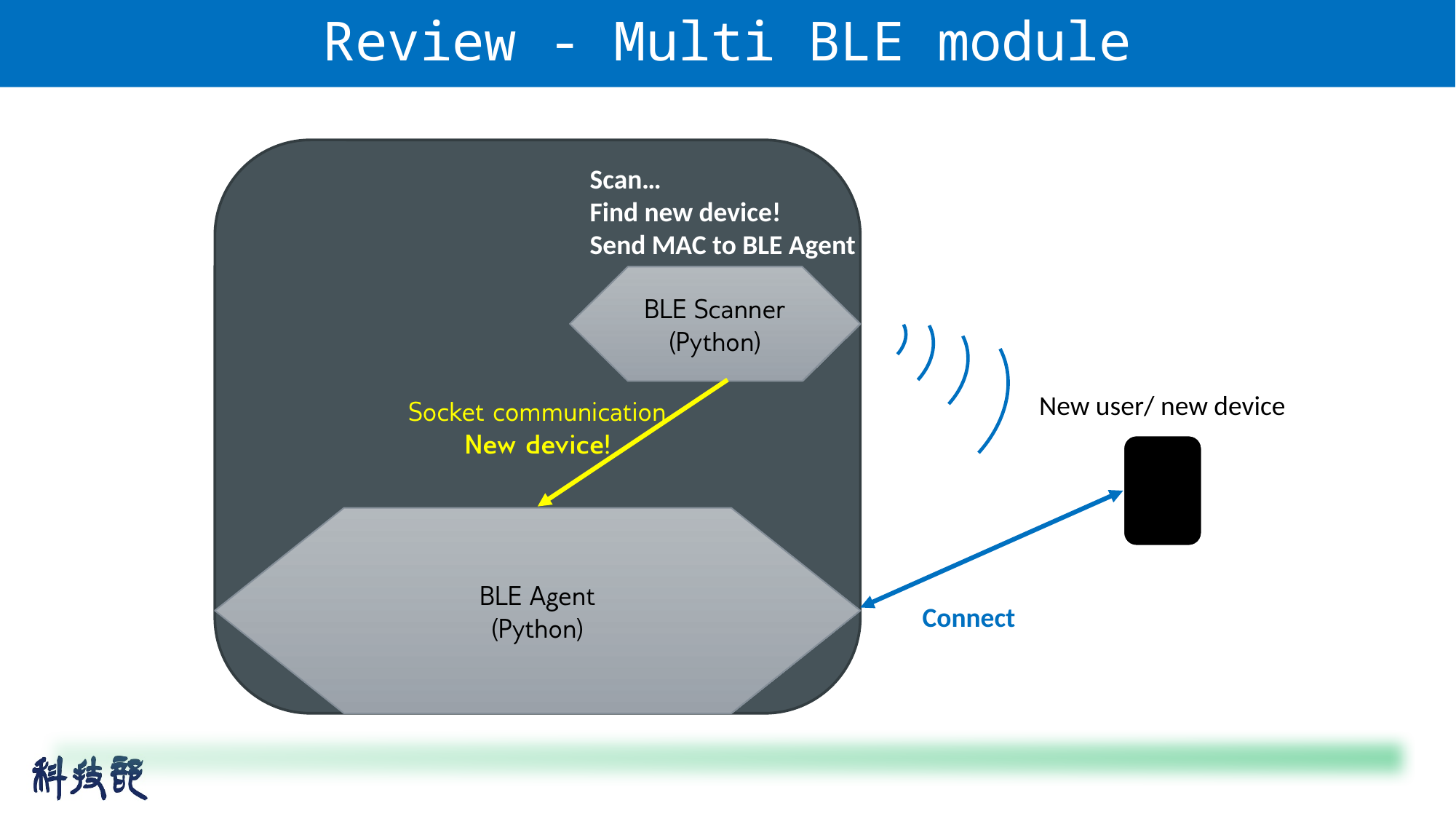

# Review - Multi BLE module
Socket communication
New device!
Scan…
Find new device!
Send MAC to BLE Agent
BLE Scanner
(Python)

New user/ new device

BLE Agent
(Python)
Connect